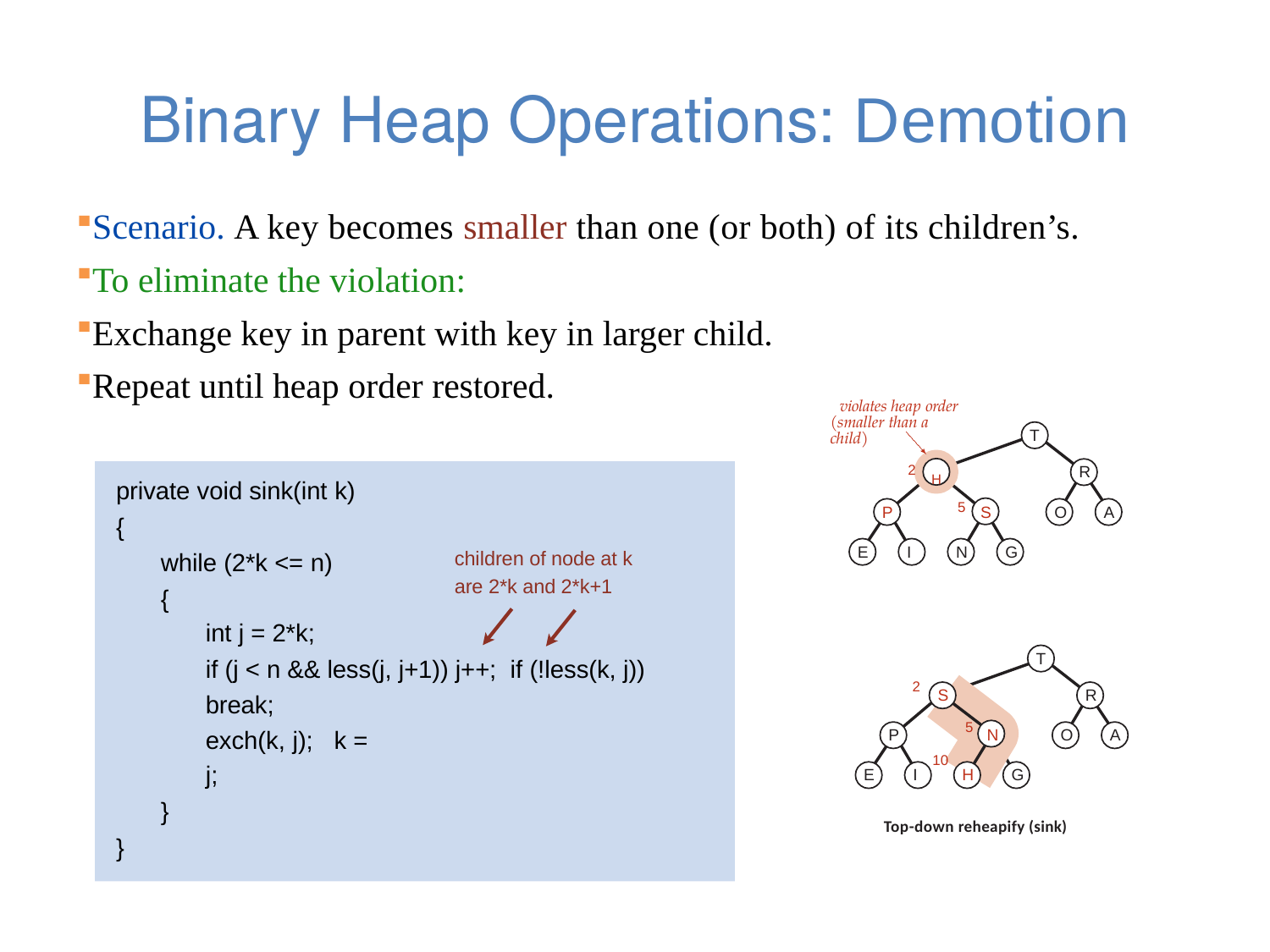

# Binary Heap Operations: Demotion
Scenario. A key becomes smaller than one (or both) of its children’s.
To eliminate the violation:
Exchange key in parent with key in larger child.
Repeat until heap order restored.

violates heap order  (smaller than a child)

T

2	H

R

5

P
S
O
A

E
I
N
G

private void sink(int k)
{
while (2*k <= n)
{
int j = 2*k;
children of node at k
are 2*k and 2*k+1

T

2

R
S

5

P
N
O
A

10

E
I
H
G
Top-down reheapify (sink)
if (j < n && less(j, j+1)) j++;  if (!less(k, j)) break;
exch(k, j);   k = j;
}
}